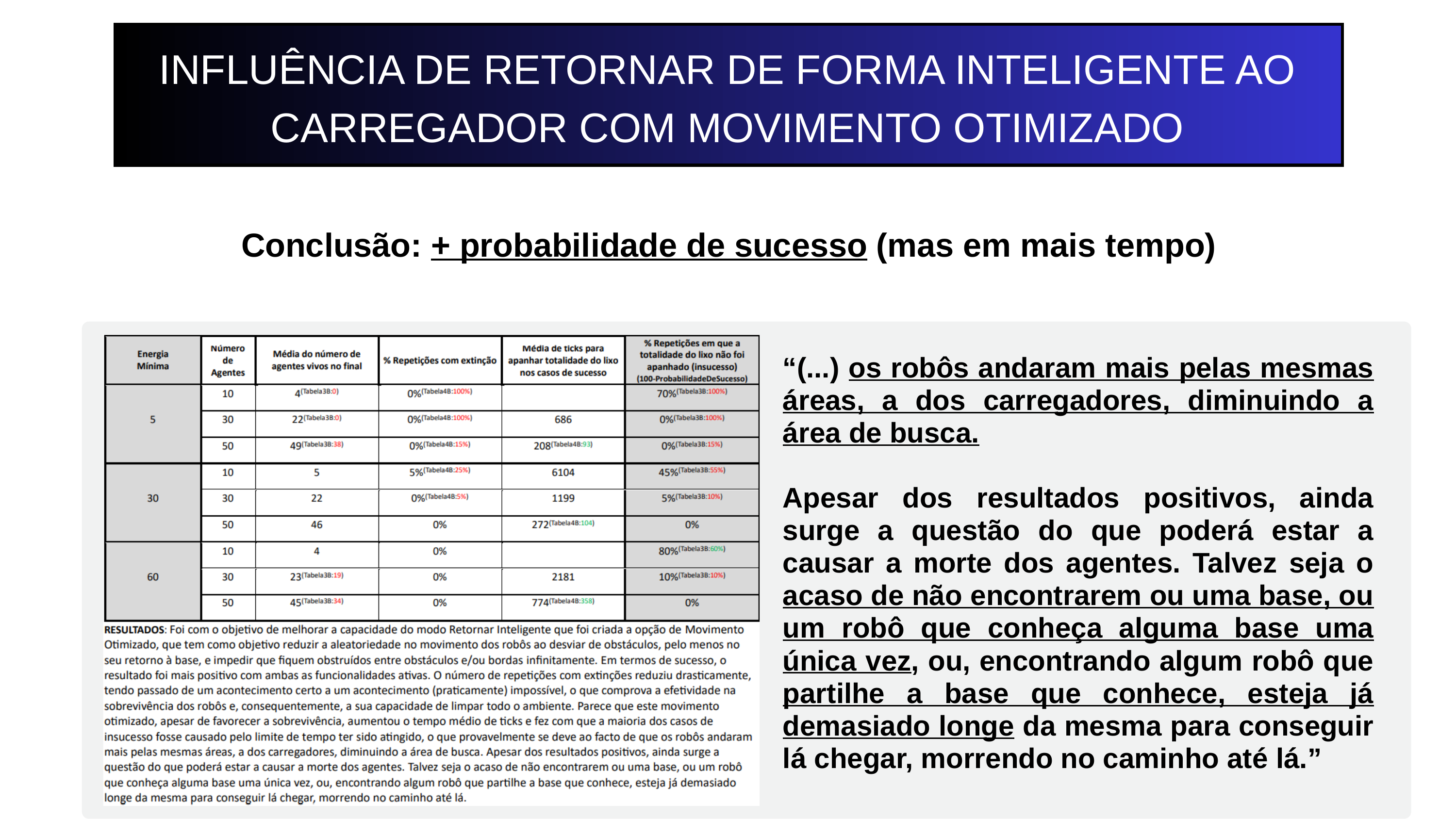

INFLUÊNCIA DE RETORNAR DE FORMA INTELIGENTE AO CARREGADOR COM MOVIMENTO OTIMIZADO
Conclusão: + probabilidade de sucesso (mas em mais tempo)

“(...) os robôs andaram mais pelas mesmas áreas, a dos carregadores, diminuindo a área de busca.

Apesar dos resultados positivos, ainda surge a questão do que poderá estar a causar a morte dos agentes. Talvez seja o acaso de não encontrarem ou uma base, ou um robô que conheça alguma base uma única vez, ou, encontrando algum robô que partilhe a base que conhece, esteja já demasiado longe da mesma para conseguir lá chegar, morrendo no caminho até lá.”